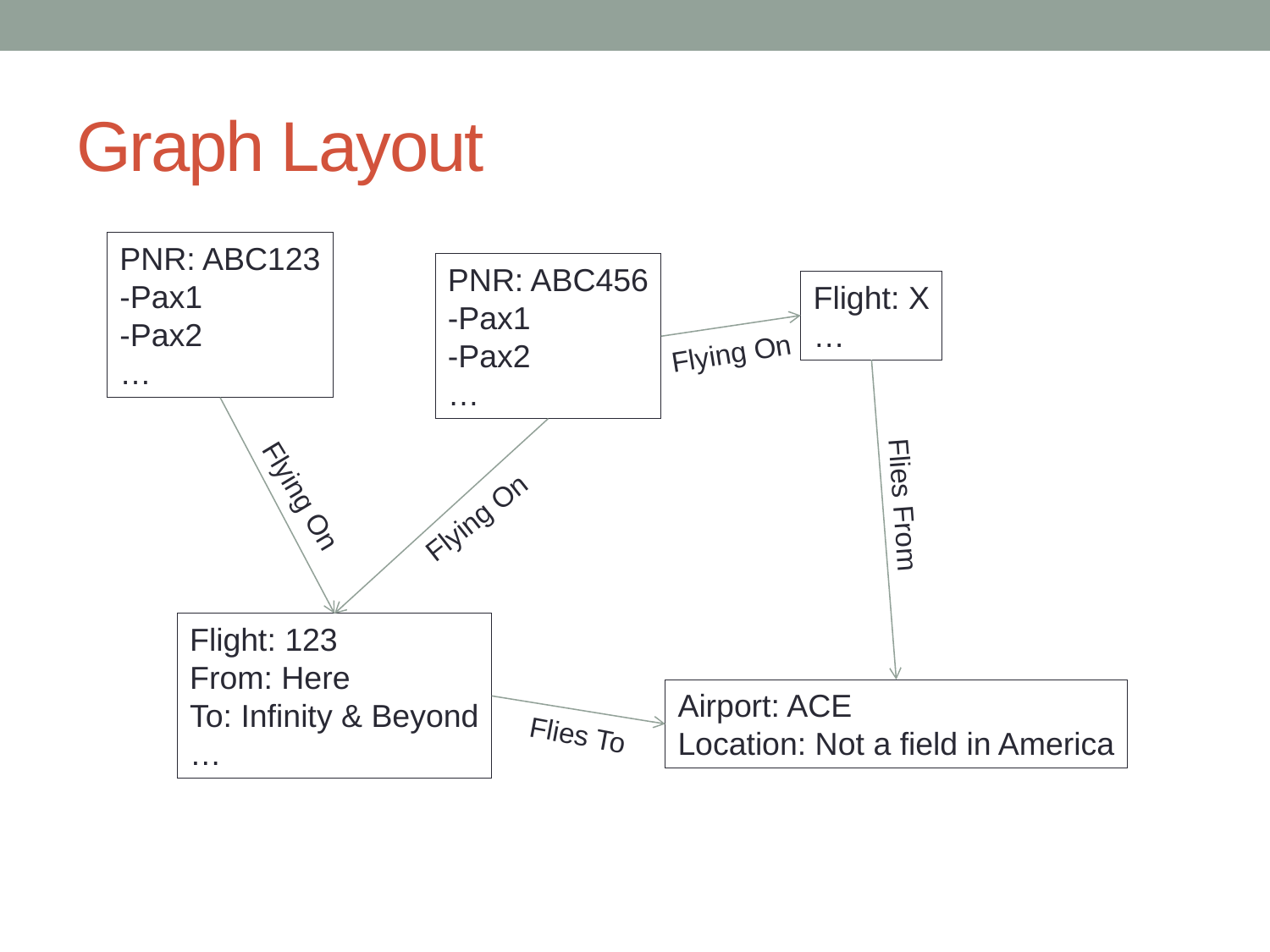

# Graph Layout
PNR: ABC123
-Pax1
-Pax2
…
PNR: ABC456
-Pax1
-Pax2
…
Flight: X
…
Flying On
Flying On
Flies From
Flying On
Flight: 123
From: Here
To: Infinity & Beyond
…
Airport: ACE
Location: Not a field in America
Flies To